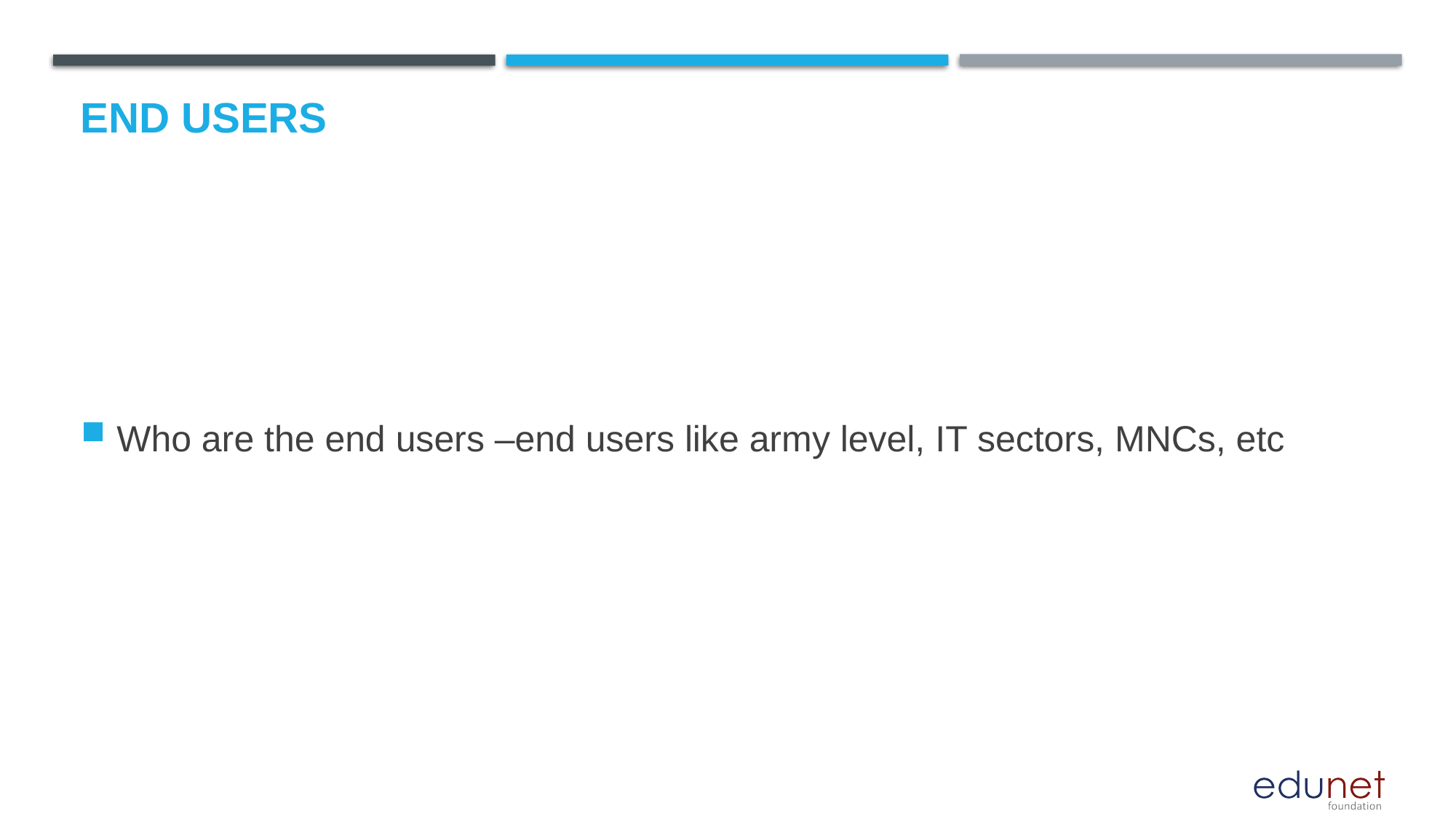

# End users
Who are the end users –end users like army level, IT sectors, MNCs, etc